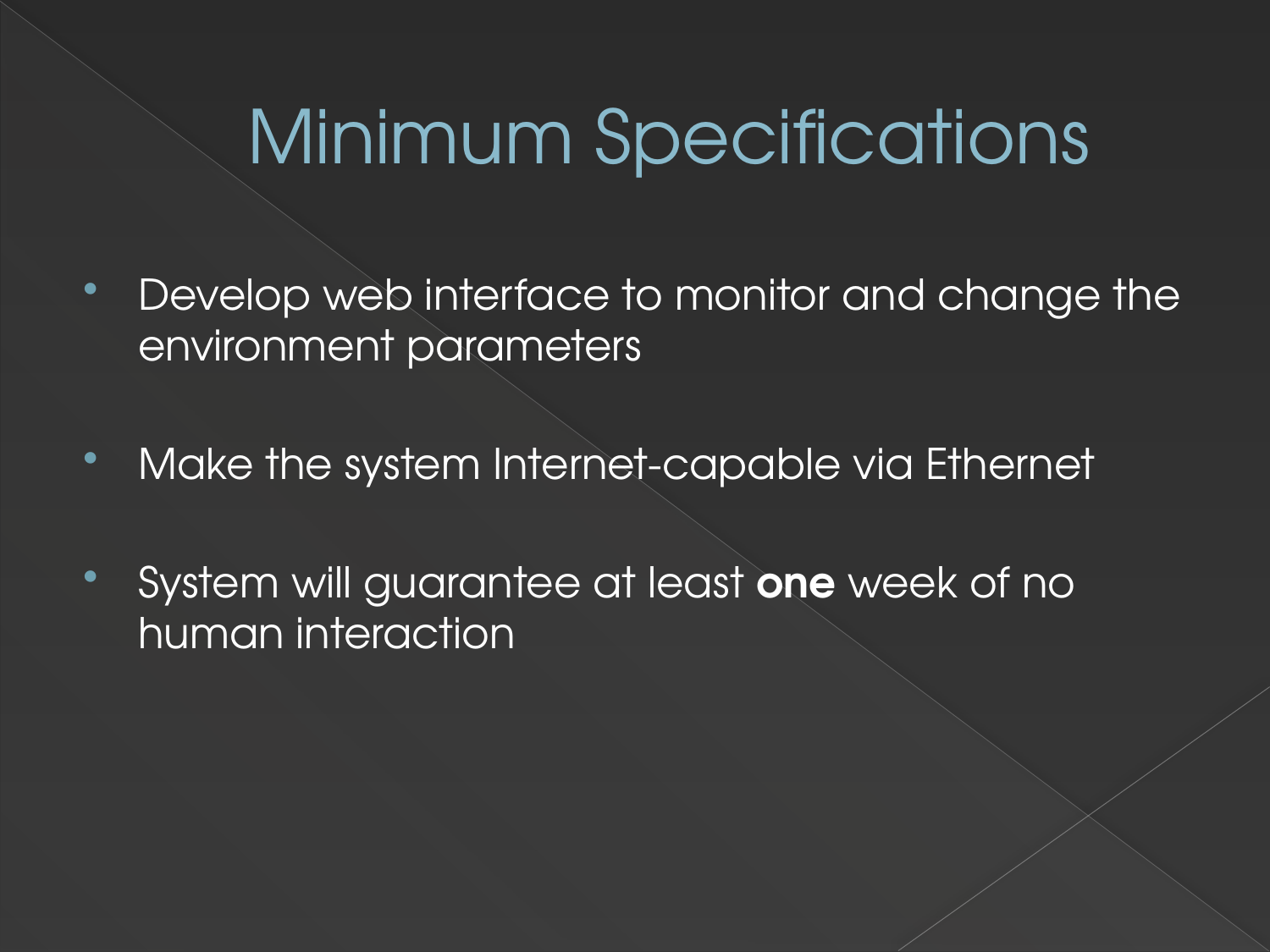

# Minimum Specifications
Develop web interface to monitor and change the environment parameters

Make the system Internet-capable via Ethernet

System will guarantee at least one week of no human interaction